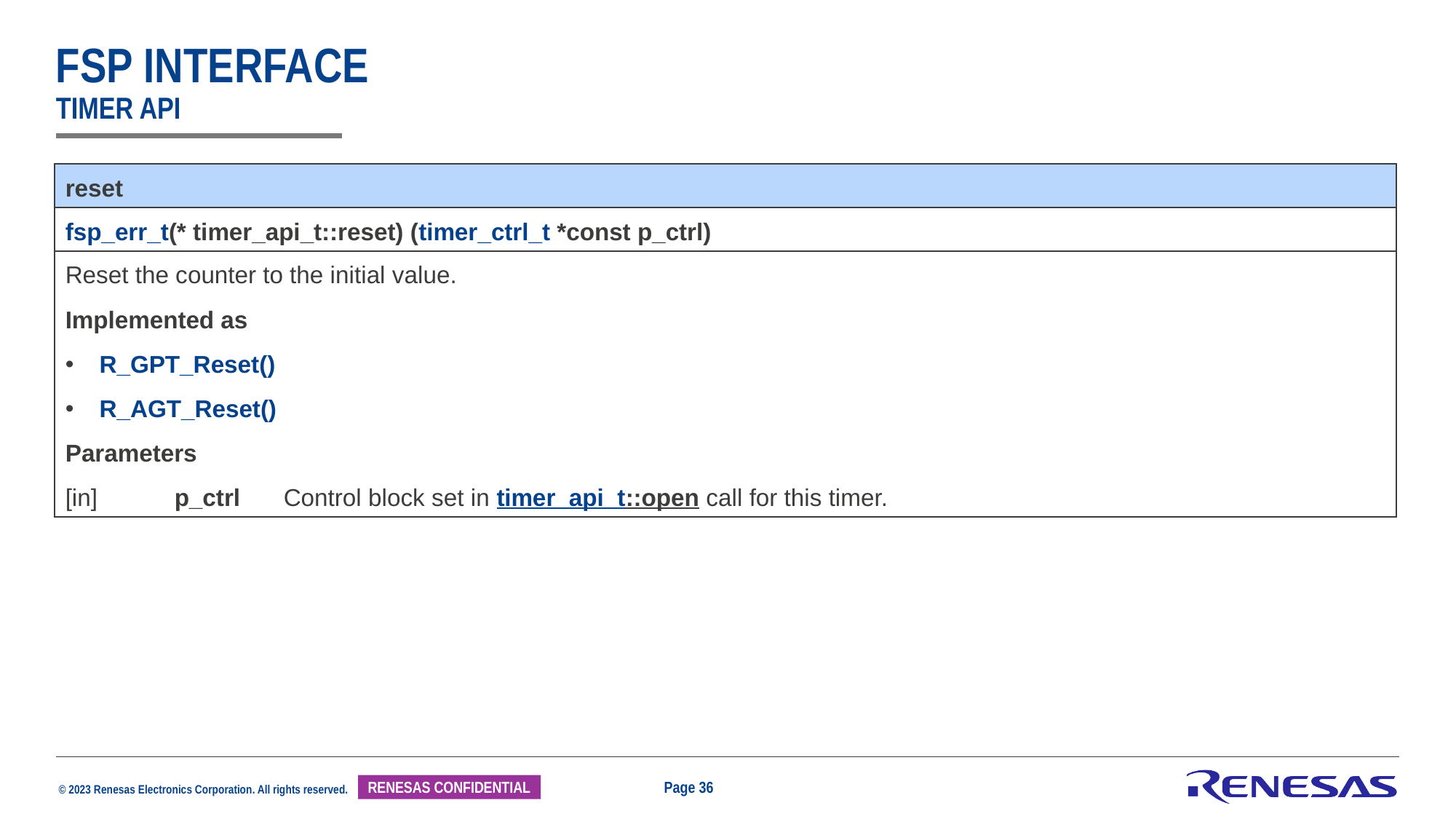

# Fsp interface timer api
| reset |
| --- |
| fsp\_err\_t(\* timer\_api\_t::reset) (timer\_ctrl\_t \*const p\_ctrl) |
| Reset the counter to the initial value. Implemented as R\_GPT\_Reset() R\_AGT\_Reset() Parameters [in] p\_ctrl Control block set in timer\_api\_t::open call for this timer. |